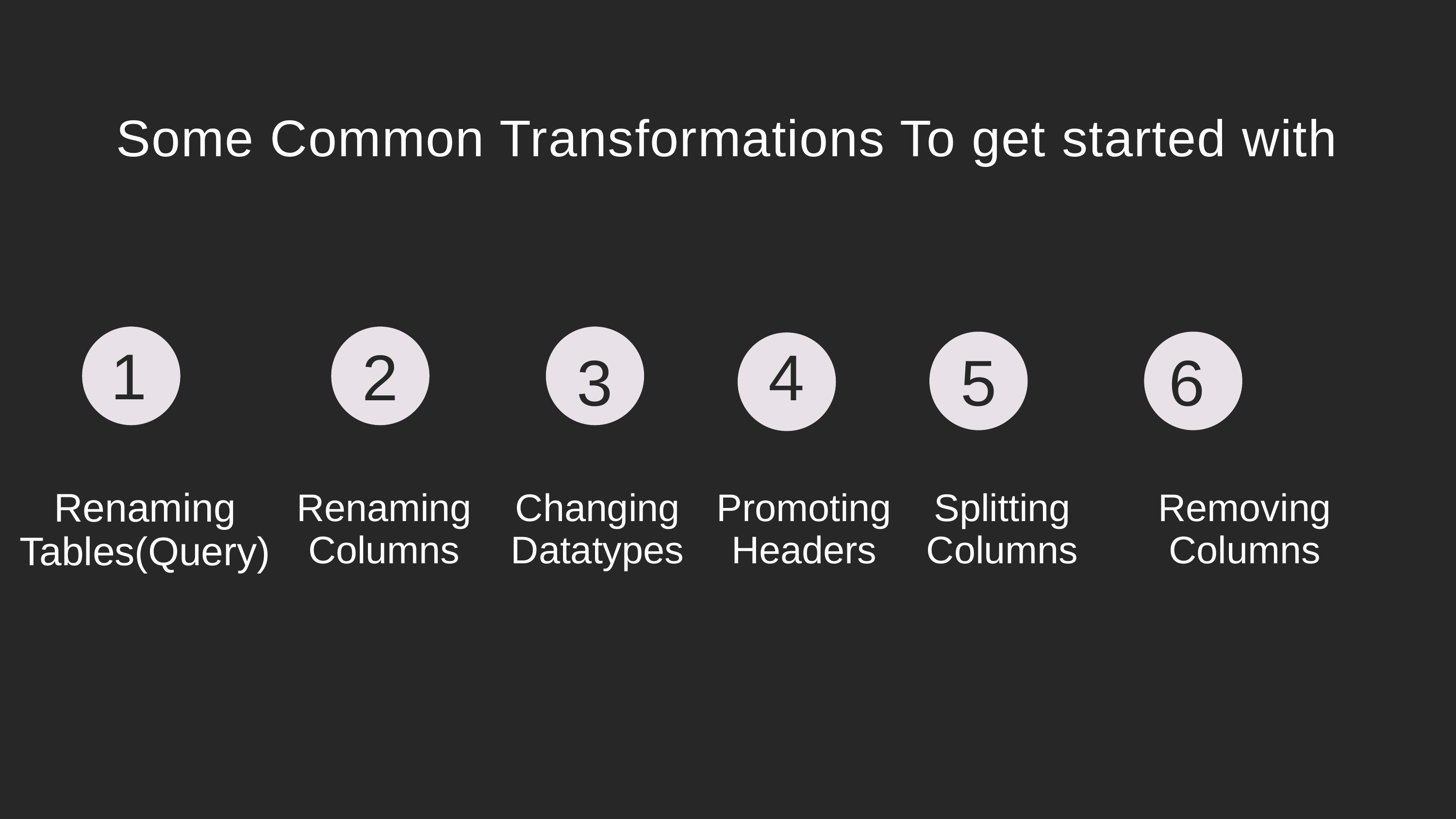

Some Common Transformations To get started with
4
1
2
4
3
5
6

1
Renaming Tables(Query)
Renaming Columns
Changing Datatypes
Promoting Headers
Splitting Columns
Removing Columns